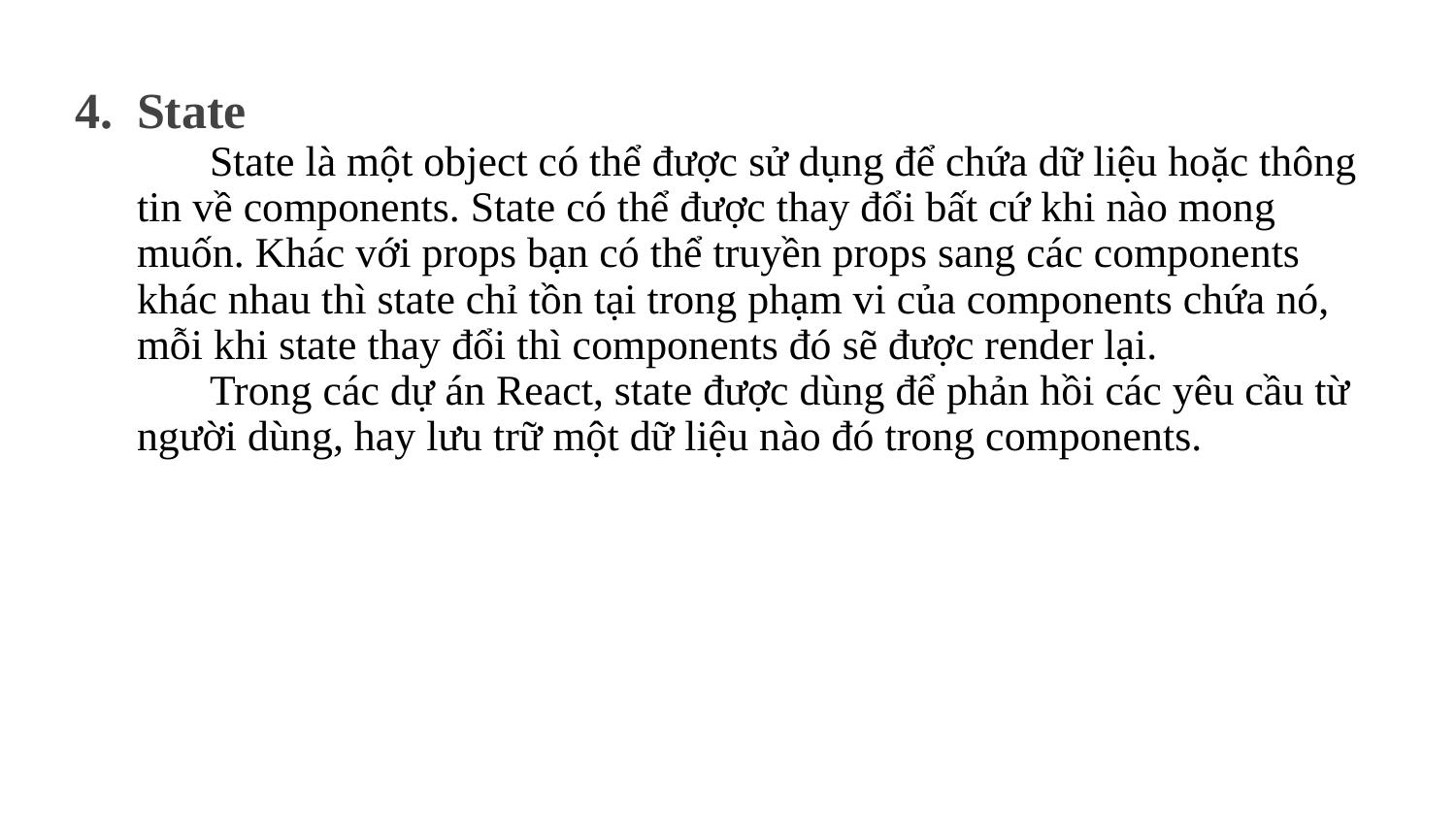

State
State là một object có thể được sử dụng để chứa dữ liệu hoặc thông tin về components. State có thể được thay đổi bất cứ khi nào mong muốn. Khác với props bạn có thể truyền props sang các components khác nhau thì state chỉ tồn tại trong phạm vi của components chứa nó, mỗi khi state thay đổi thì components đó sẽ được render lại.
Trong các dự án React, state được dùng để phản hồi các yêu cầu từ người dùng, hay lưu trữ một dữ liệu nào đó trong components.